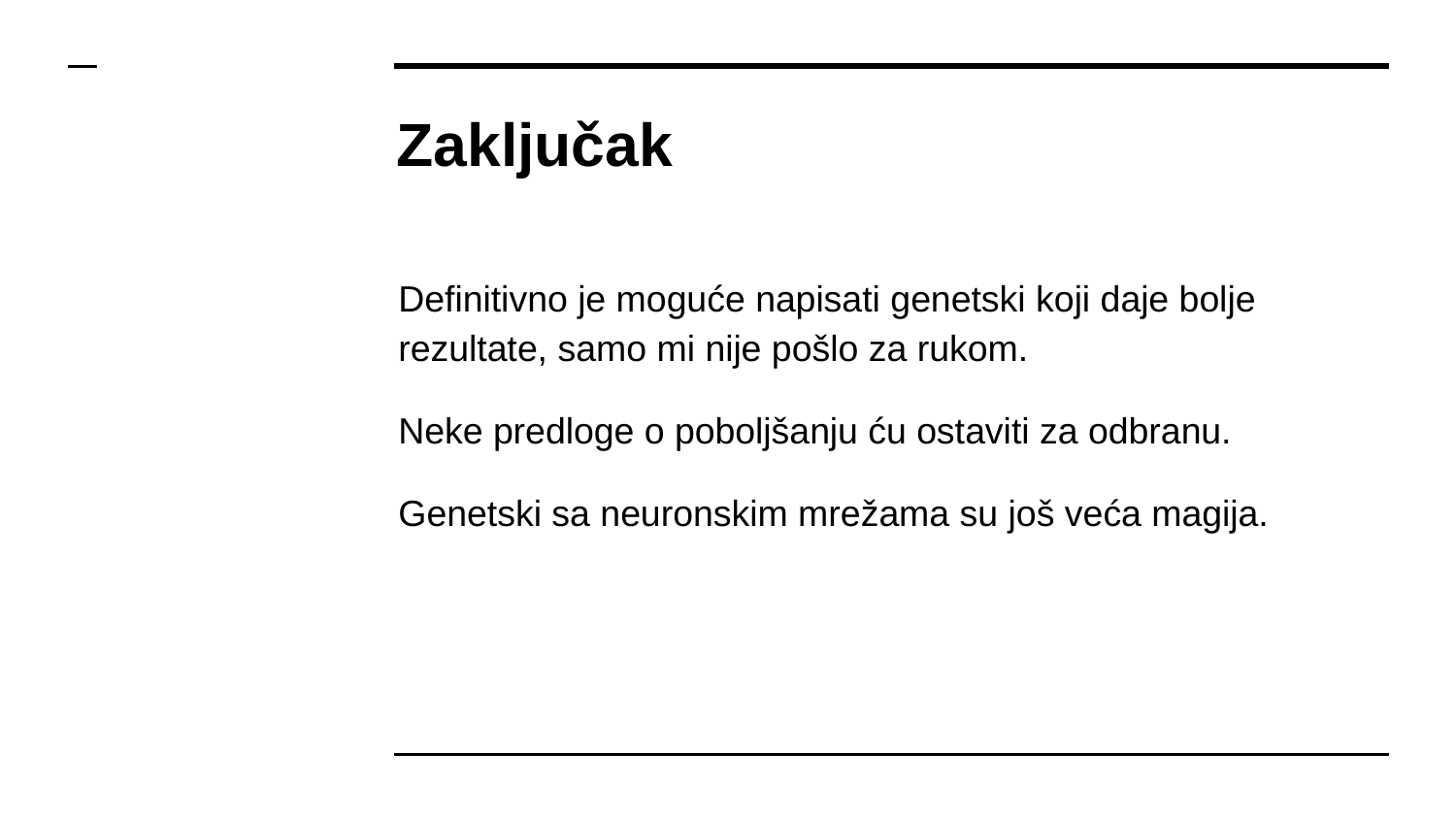

# Zaključak
Definitivno je moguće napisati genetski koji daje bolje rezultate, samo mi nije pošlo za rukom.
Neke predloge o poboljšanju ću ostaviti za odbranu.
Genetski sa neuronskim mrežama su još veća magija.